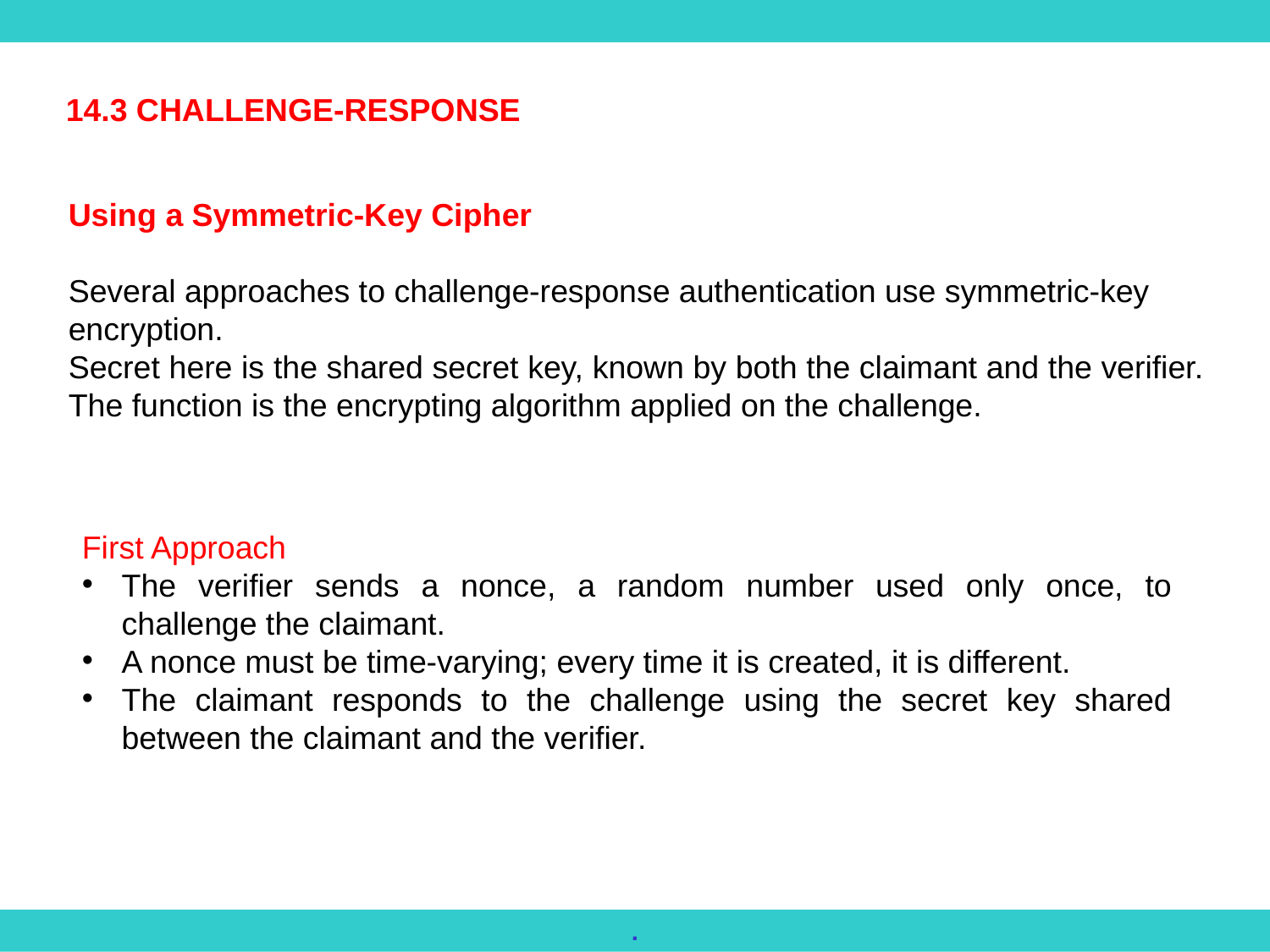

14.3 CHALLENGE-RESPONSE
Using a Symmetric-Key Cipher

Several approaches to challenge-response authentication use symmetric-key encryption.
Secret here is the shared secret key, known by both the claimant and the verifier.
The function is the encrypting algorithm applied on the challenge.
First Approach
The verifier sends a nonce, a random number used only once, to challenge the claimant.
A nonce must be time-varying; every time it is created, it is different.
The claimant responds to the challenge using the secret key shared between the claimant and the verifier.
.